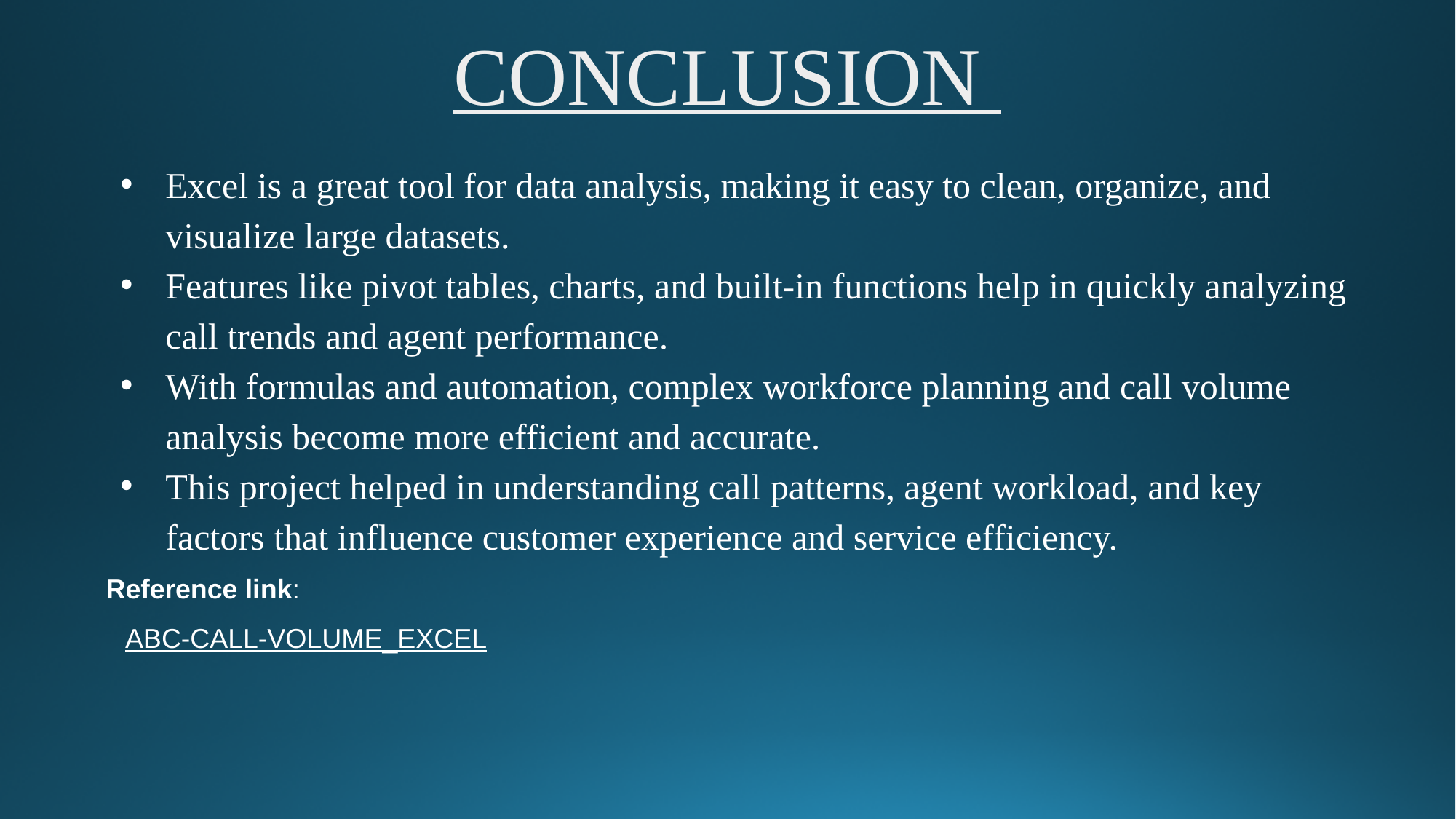

# CONCLUSION
Excel is a great tool for data analysis, making it easy to clean, organize, and visualize large datasets.
Features like pivot tables, charts, and built-in functions help in quickly analyzing call trends and agent performance.
With formulas and automation, complex workforce planning and call volume analysis become more efficient and accurate.
This project helped in understanding call patterns, agent workload, and key factors that influence customer experience and service efficiency.

Reference link:

ABC-CALL-VOLUME_EXCEL